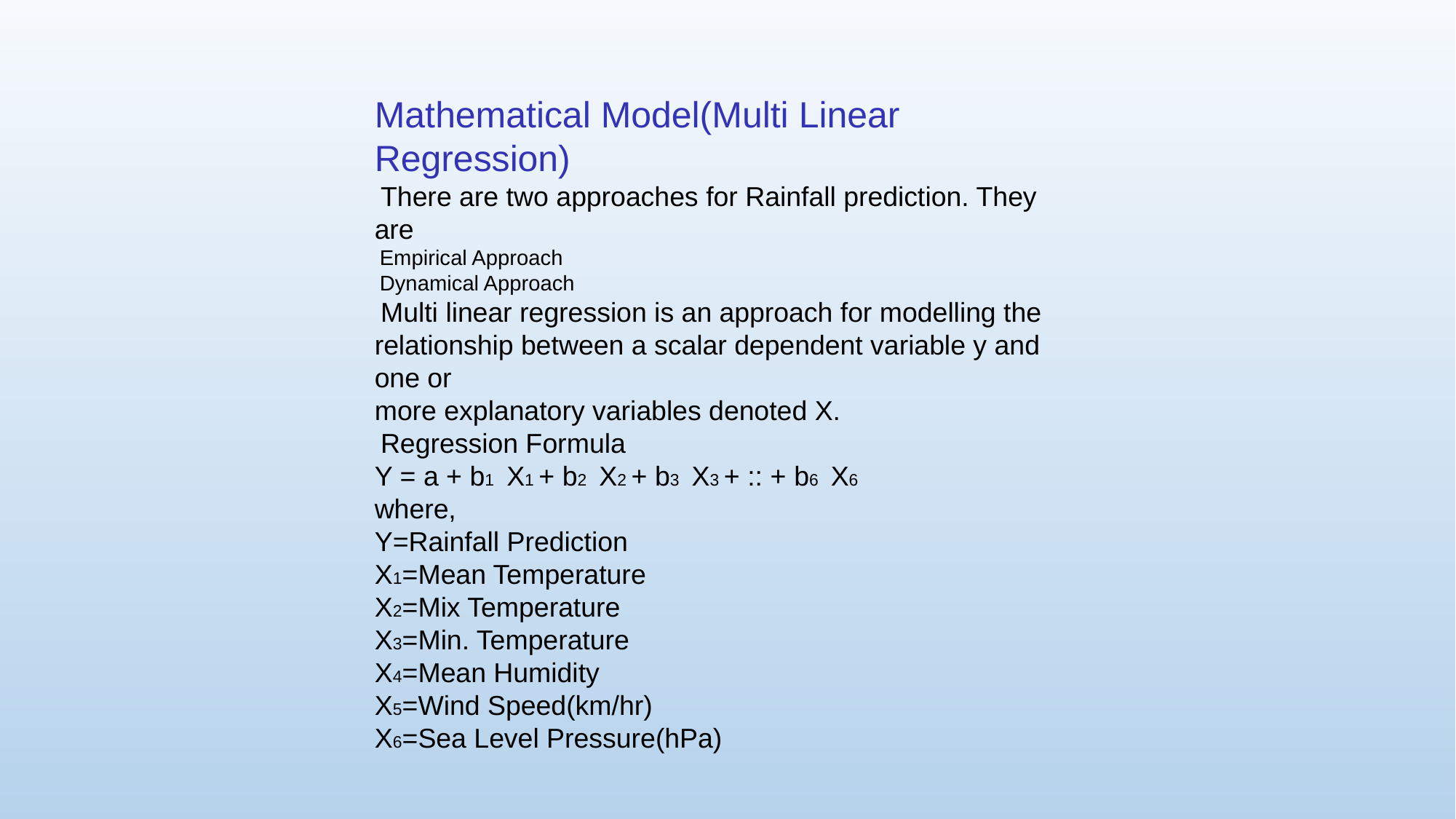

Mathematical Model(Multi Linear Regression)
 There are two approaches for Rainfall prediction. They are
 Empirical Approach
 Dynamical Approach
 Multi linear regression is an approach for modelling the
relationship between a scalar dependent variable y and one or
more explanatory variables denoted X.
 Regression Formula
Y = a + b1  X1 + b2  X2 + b3  X3 + :: + b6  X6
where,
Y=Rainfall Prediction
X1=Mean Temperature
X2=Mix Temperature
X3=Min. Temperature
X4=Mean Humidity
X5=Wind Speed(km/hr)
X6=Sea Level Pressure(hPa)